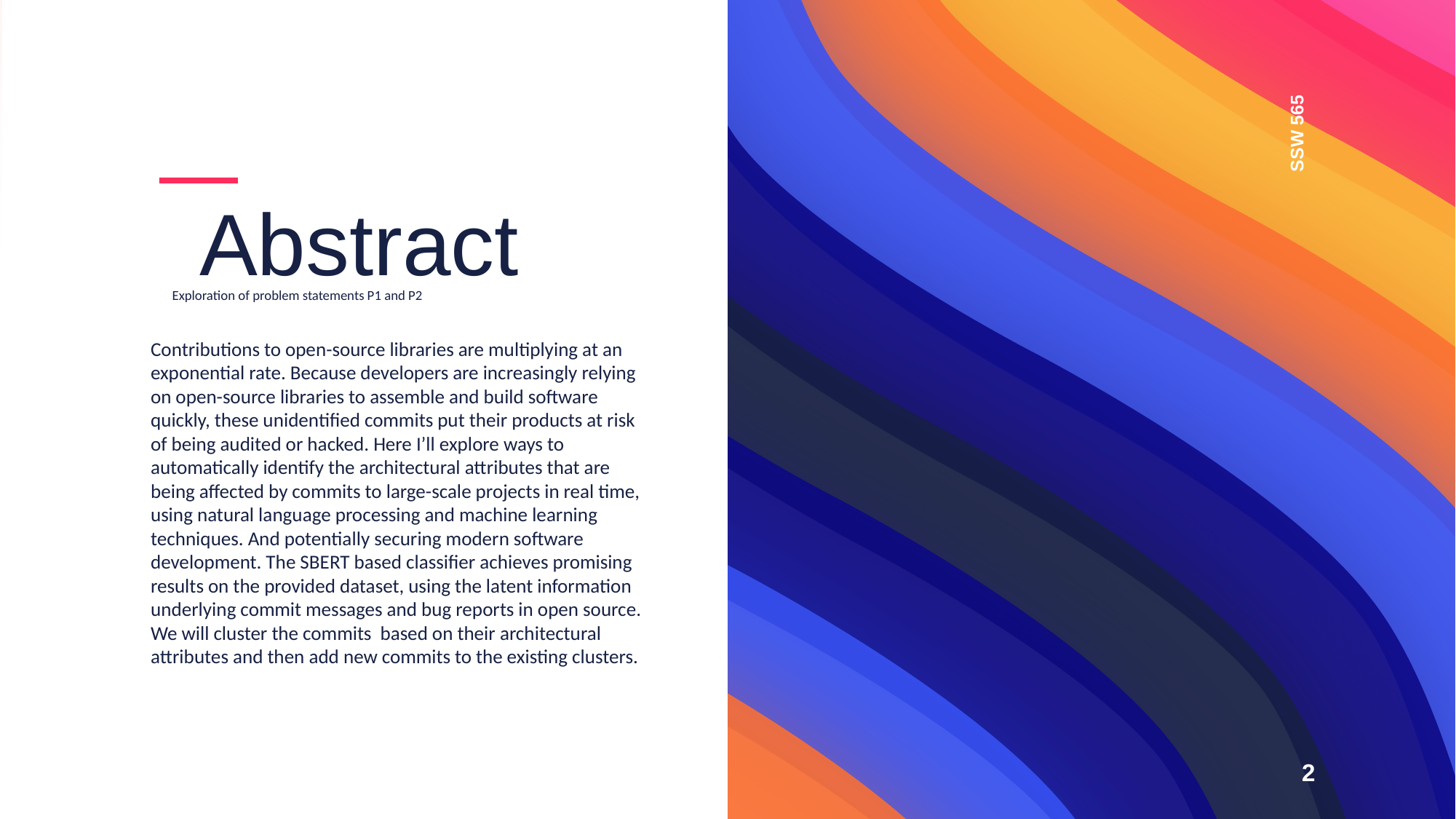

SSW 565

Abstract
Exploration of problem statements P1 and P2
Contributions to open-source libraries are multiplying at an exponential rate. Because developers are increasingly relying on open-source libraries to assemble and build software quickly, these unidentified commits put their products at risk of being audited or hacked. Here I’ll explore ways to automatically identify the architectural attributes that are being affected by commits to large-scale projects in real time, using natural language processing and machine learning techniques. And potentially securing modern software development. The SBERT based classifier achieves promising results on the provided dataset, using the latent information underlying commit messages and bug reports in open source. We will cluster the commits  based on their architectural attributes and then add new commits to the existing clusters.
2